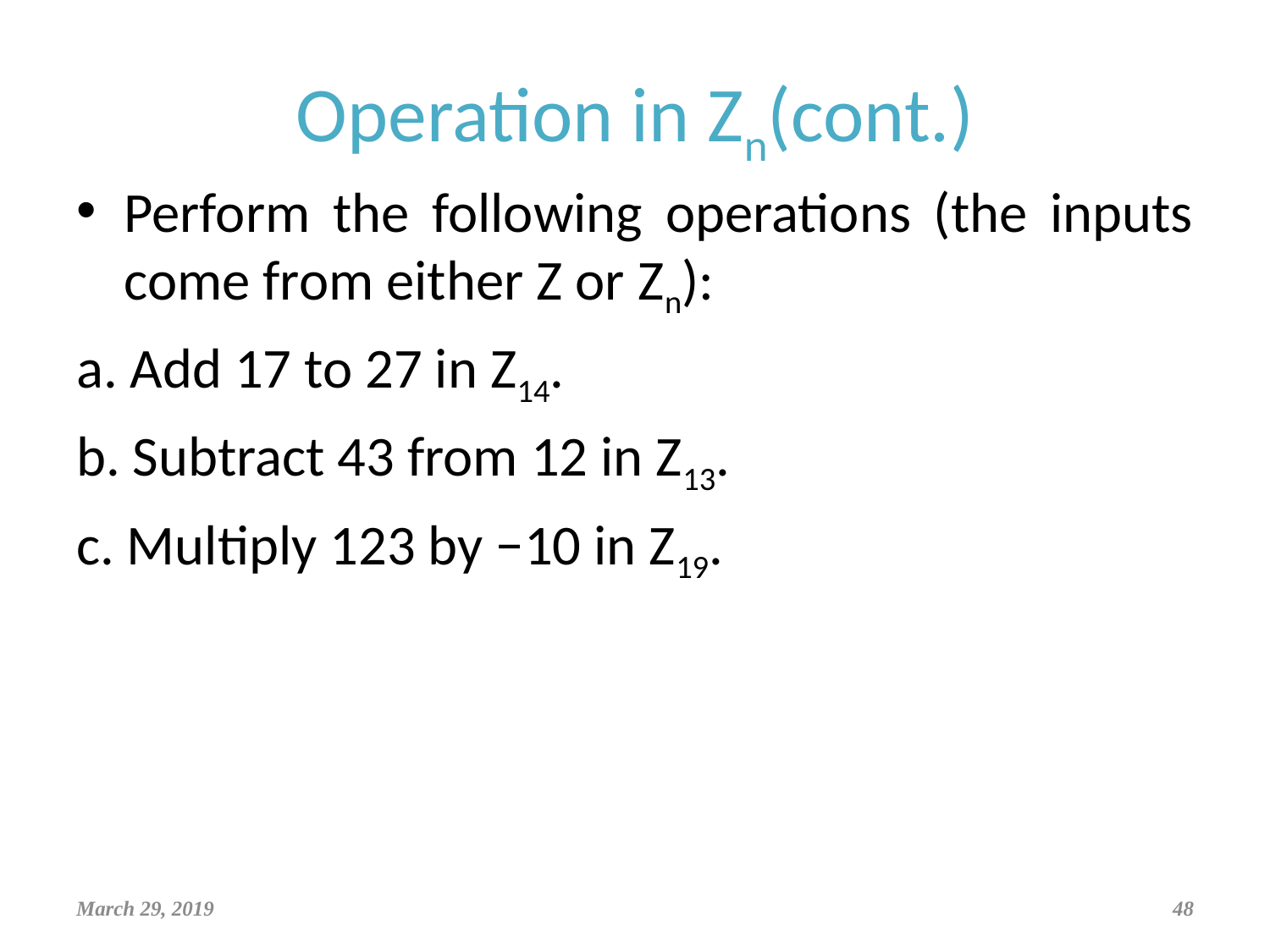

# Operation in Zn(cont.)
Perform the following operations (the inputs come from either Z or Zn):
a. Add 17 to 27 in Z14.
b. Subtract 43 from 12 in Z13.
c. Multiply 123 by −10 in Z19.

March 29, 2019
48